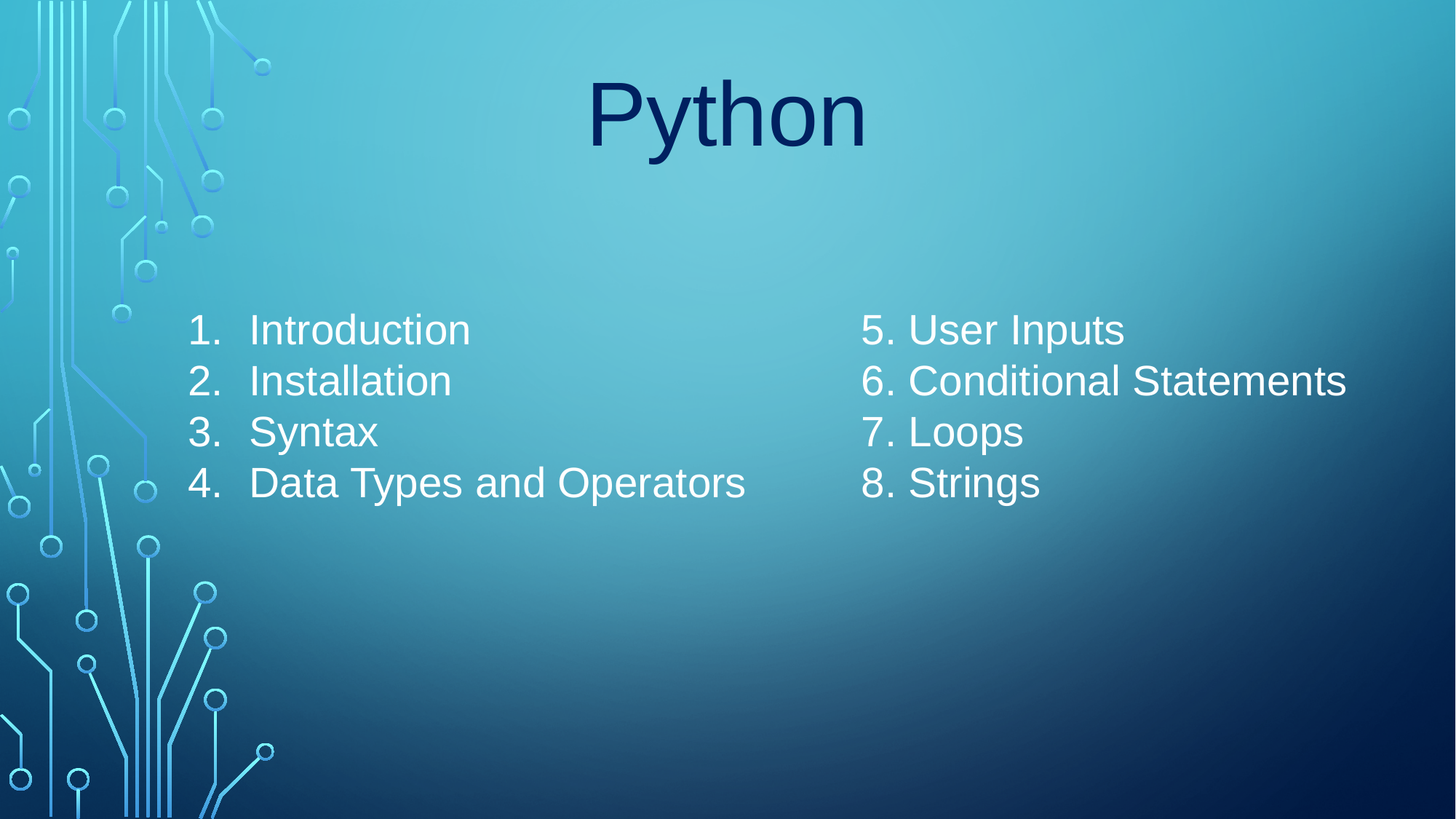

Python
Introduction
Installation
Syntax
Data Types and Operators
5. User Inputs
6. Conditional Statements
7. Loops
8. Strings